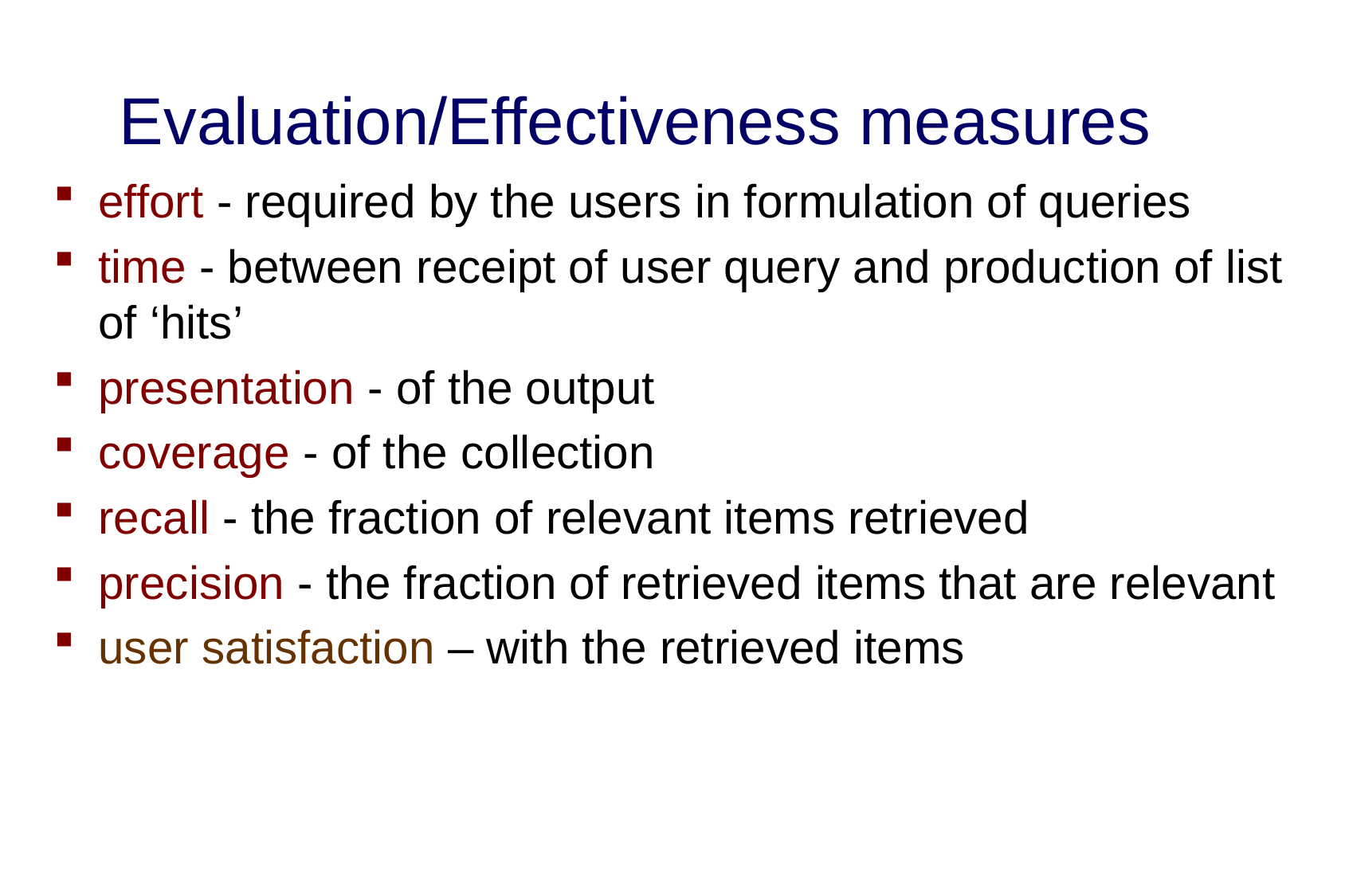

# Evaluation/Effectiveness measures
effort - required by the users in formulation of queries
time - between receipt of user query and production of list of ‘hits’
presentation - of the output
coverage - of the collection
recall - the fraction of relevant items retrieved
precision - the fraction of retrieved items that are relevant
user satisfaction – with the retrieved items